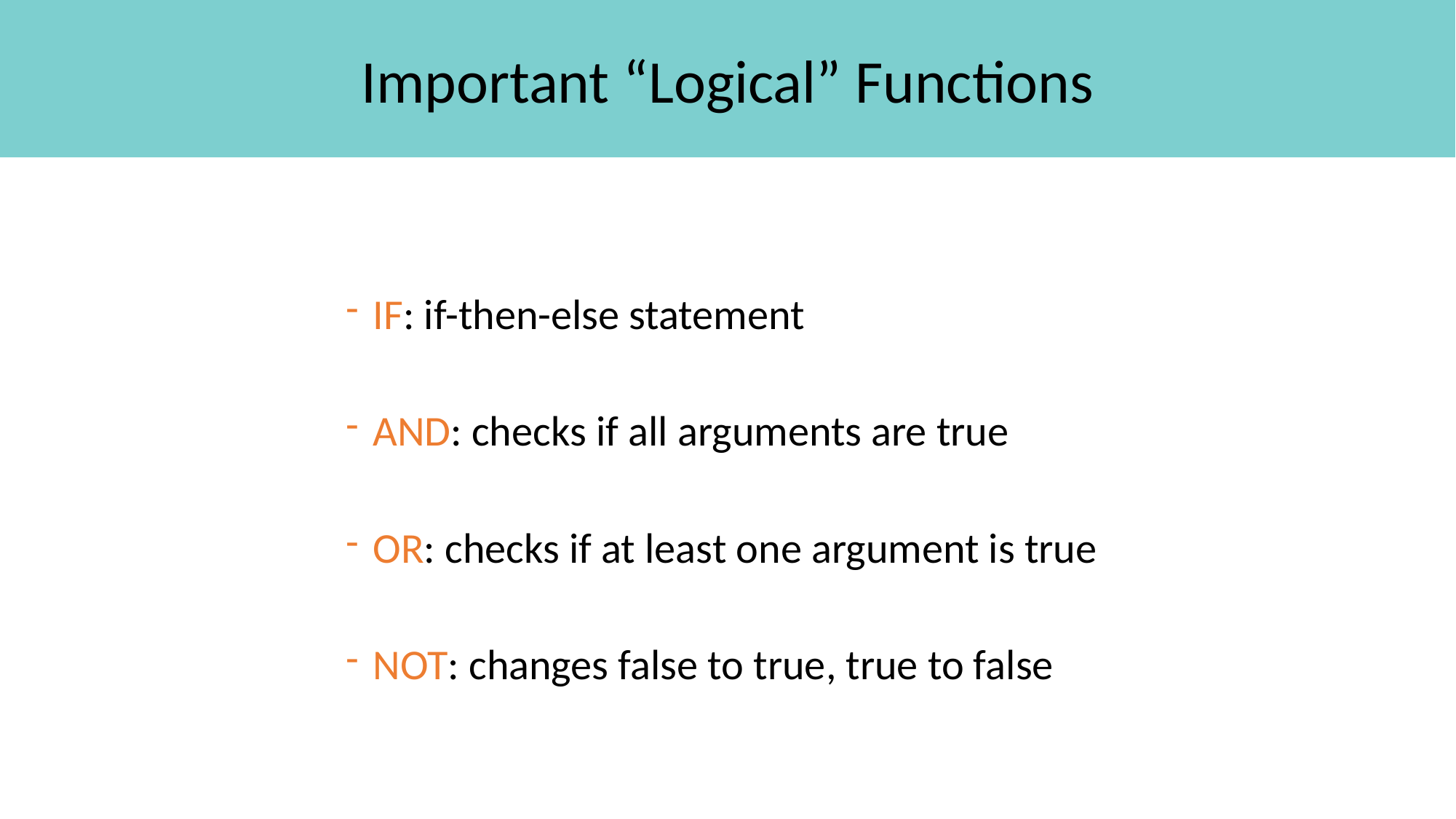

Important “Logical” Functions
IF: if-then-else statement
AND: checks if all arguments are true
OR: checks if at least one argument is true
NOT: changes false to true, true to false